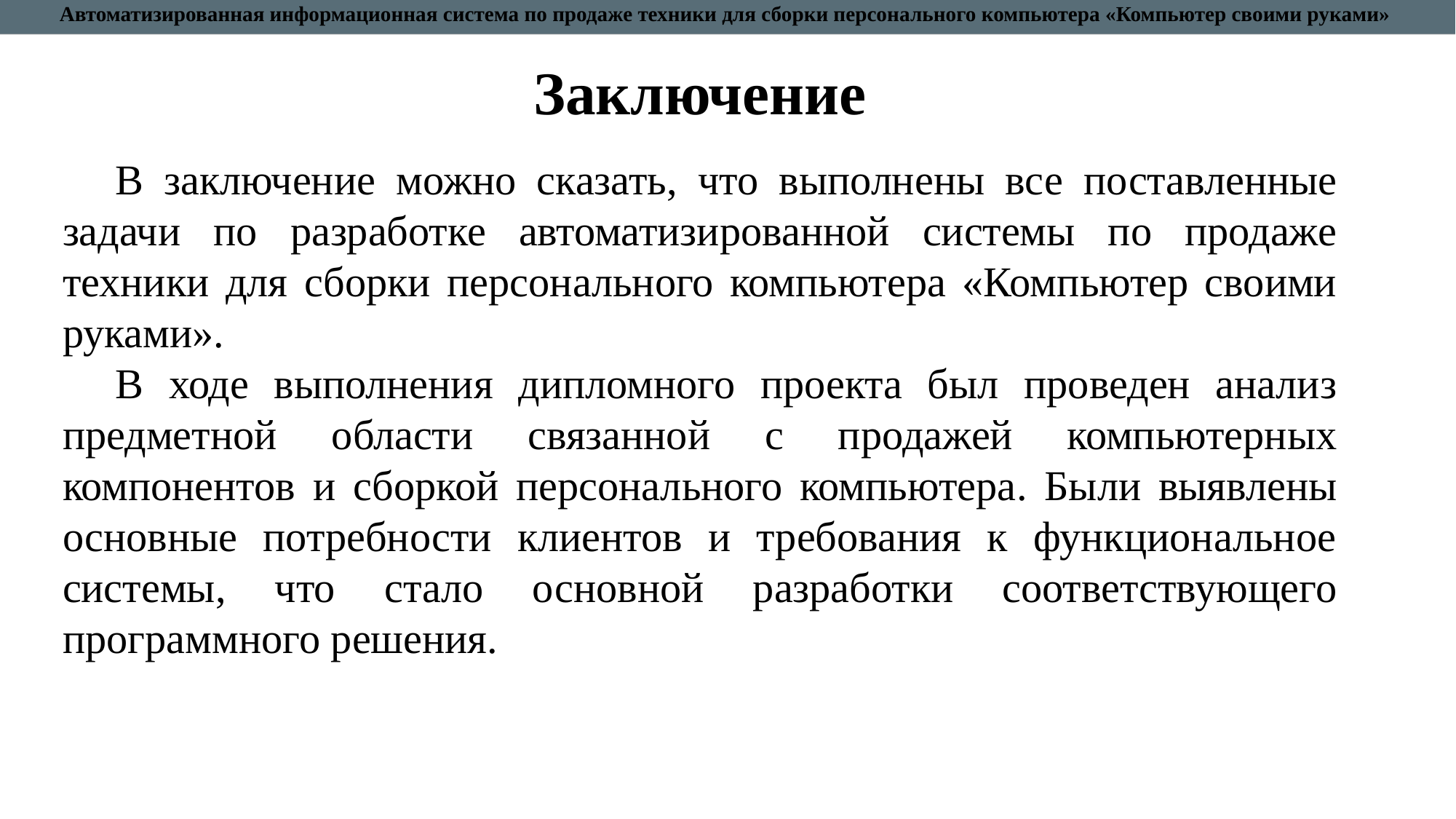

Автоматизированная информационная система по продаже техники для сборки персонального компьютера «Компьютер своими руками»

Автоматизированная информационная система по администрированию юридической конторы "Защитник"

# Заключение
В заключение можно сказать, что выполнены все поставленные задачи по разработке автоматизированной системы по продаже техники для сборки персонального компьютера «Компьютер своими руками».
В ходе выполнения дипломного проекта был проведен анализ предметной области связанной с продажей компьютерных компонентов и сборкой персонального компьютера. Были выявлены основные потребности клиентов и требования к функциональное системы, что стало основной разработки соответствующего программного решения.